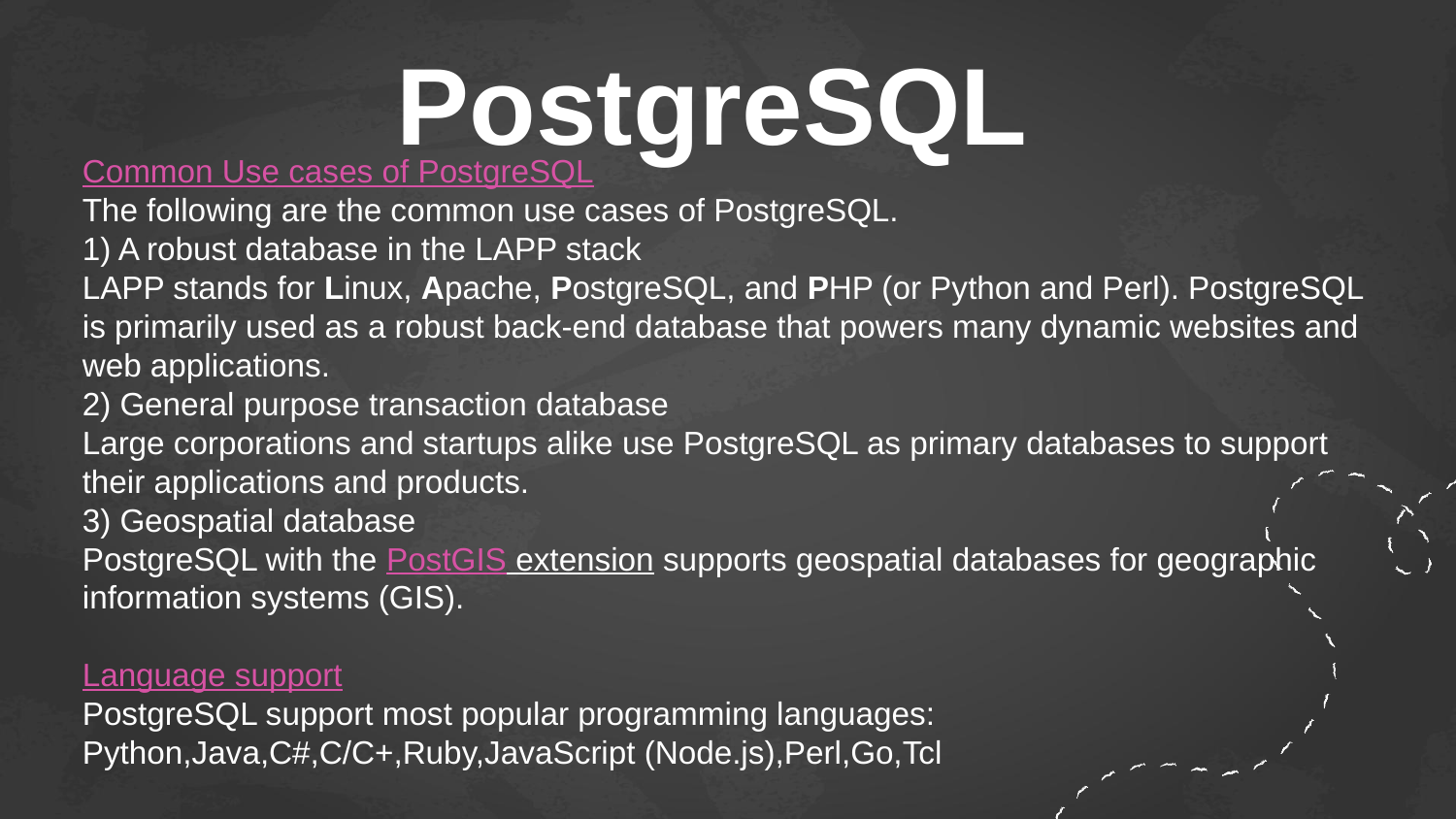

# PostgreSQL
Common Use cases of PostgreSQL
The following are the common use cases of PostgreSQL.
1) A robust database in the LAPP stack
LAPP stands for Linux, Apache, PostgreSQL, and PHP (or Python and Perl). PostgreSQL is primarily used as a robust back-end database that powers many dynamic websites and web applications.
2) General purpose transaction database
Large corporations and startups alike use PostgreSQL as primary databases to support their applications and products.
3) Geospatial database
PostgreSQL with the PostGIS extension supports geospatial databases for geographic information systems (GIS).

Language support
PostgreSQL support most popular programming languages:
Python,Java,C#,C/C+,Ruby,JavaScript (Node.js),Perl,Go,Tcl